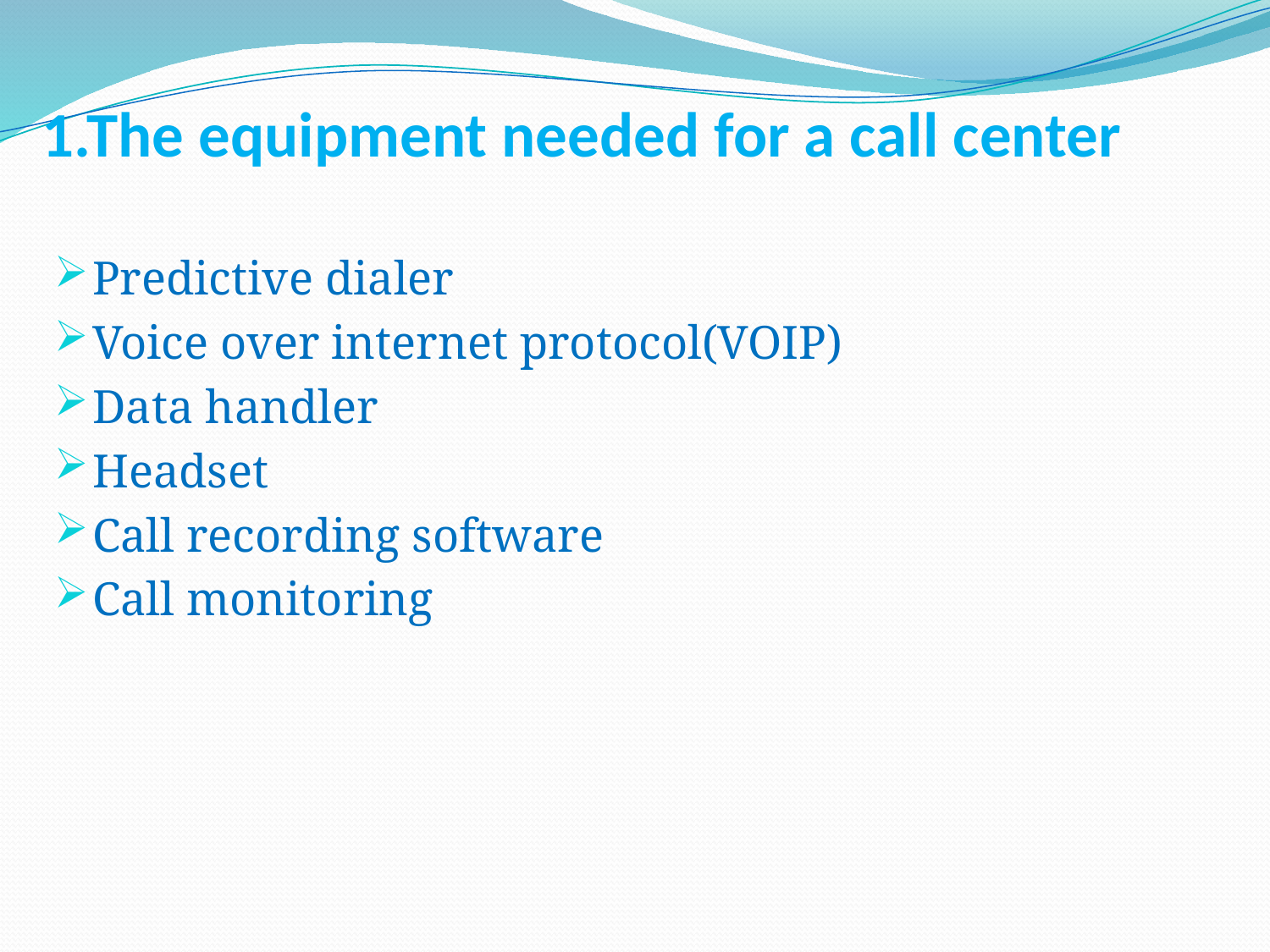

# 1.The equipment needed for a call center
Predictive dialer
Voice over internet protocol(VOIP)
Data handler
Headset
Call recording software
Call monitoring